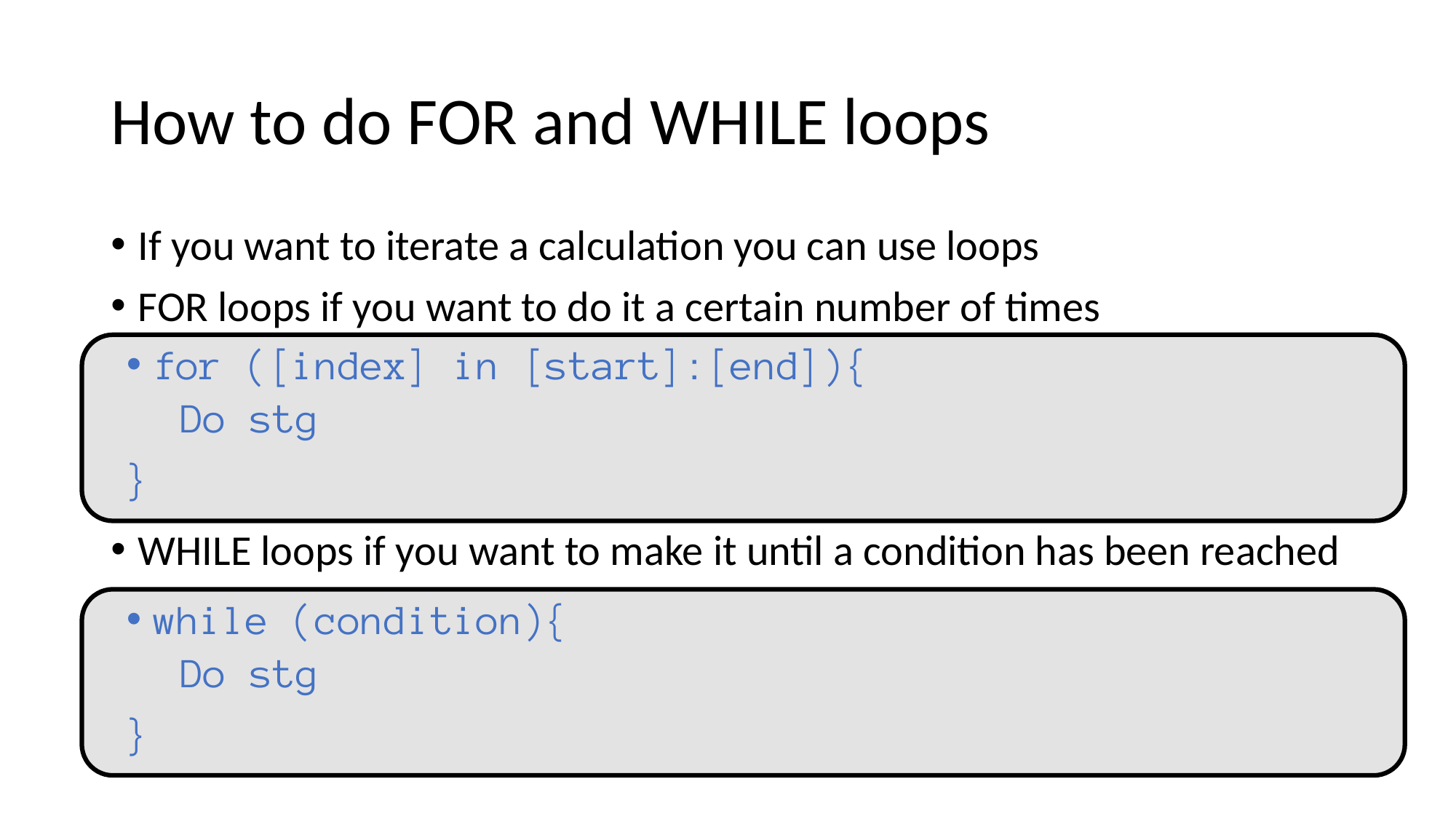

# How to do FOR and WHILE loops
If you want to iterate a calculation you can use loops
FOR loops if you want to do it a certain number of times

WHILE loops if you want to make it until a condition has been reached

for ([index] in [start]:[end]){
Do stg
}

while (condition){
Do stg
}